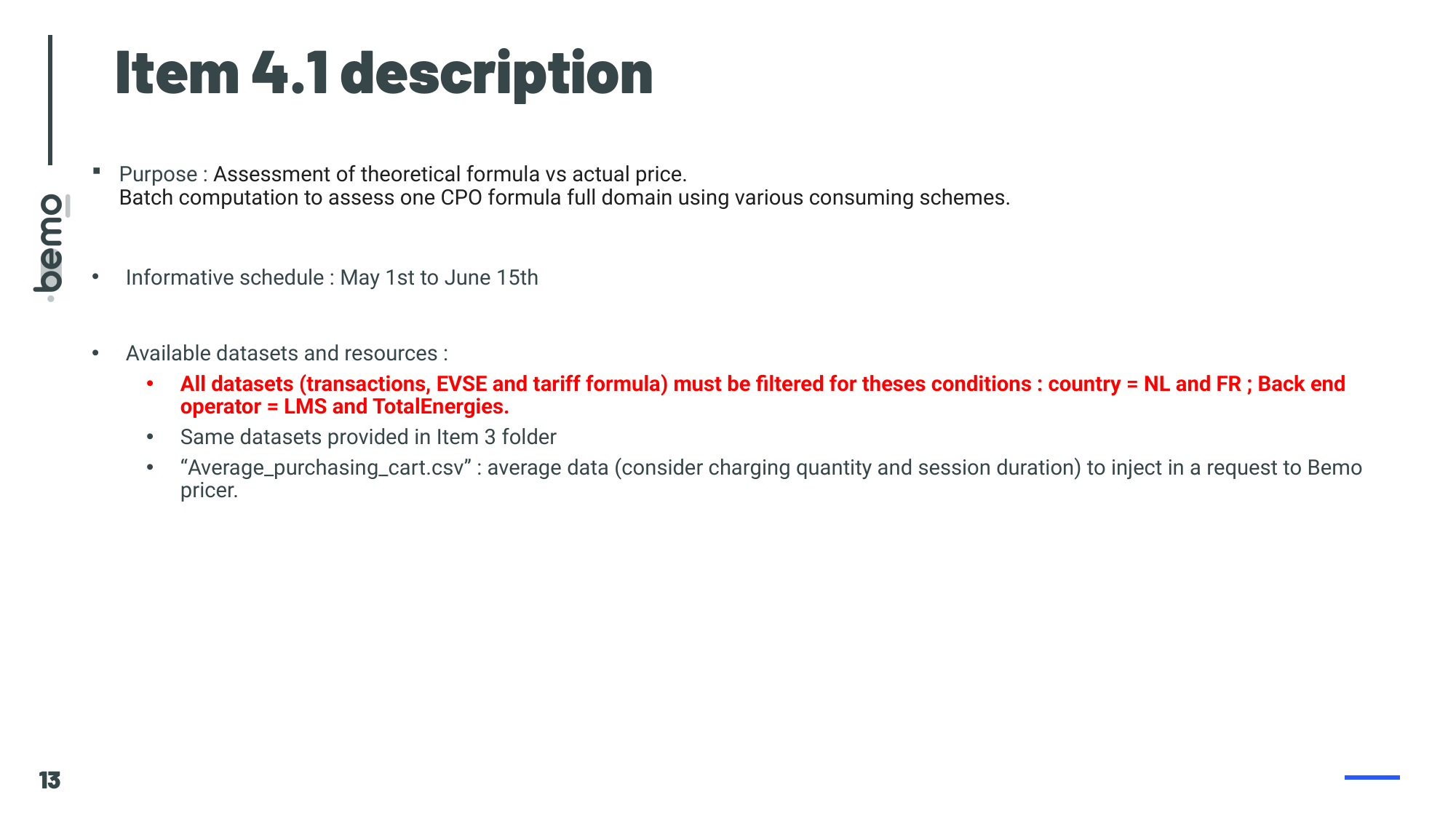

# Item 4.1 description
Purpose : Assessment of theoretical formula vs actual price.
Batch computation to assess one CPO formula full domain using various consuming schemes.

Informative schedule : May 1st to June 15th

Available datasets and resources :
All datasets (transactions, EVSE and tariff formula) must be filtered for theses conditions : country = NL and FR ; Back end operator = LMS and TotalEnergies.
Same datasets provided in Item 3 folder
“Average_purchasing_cart.csv” : average data (consider charging quantity and session duration) to inject in a request to Bemo pricer.

13